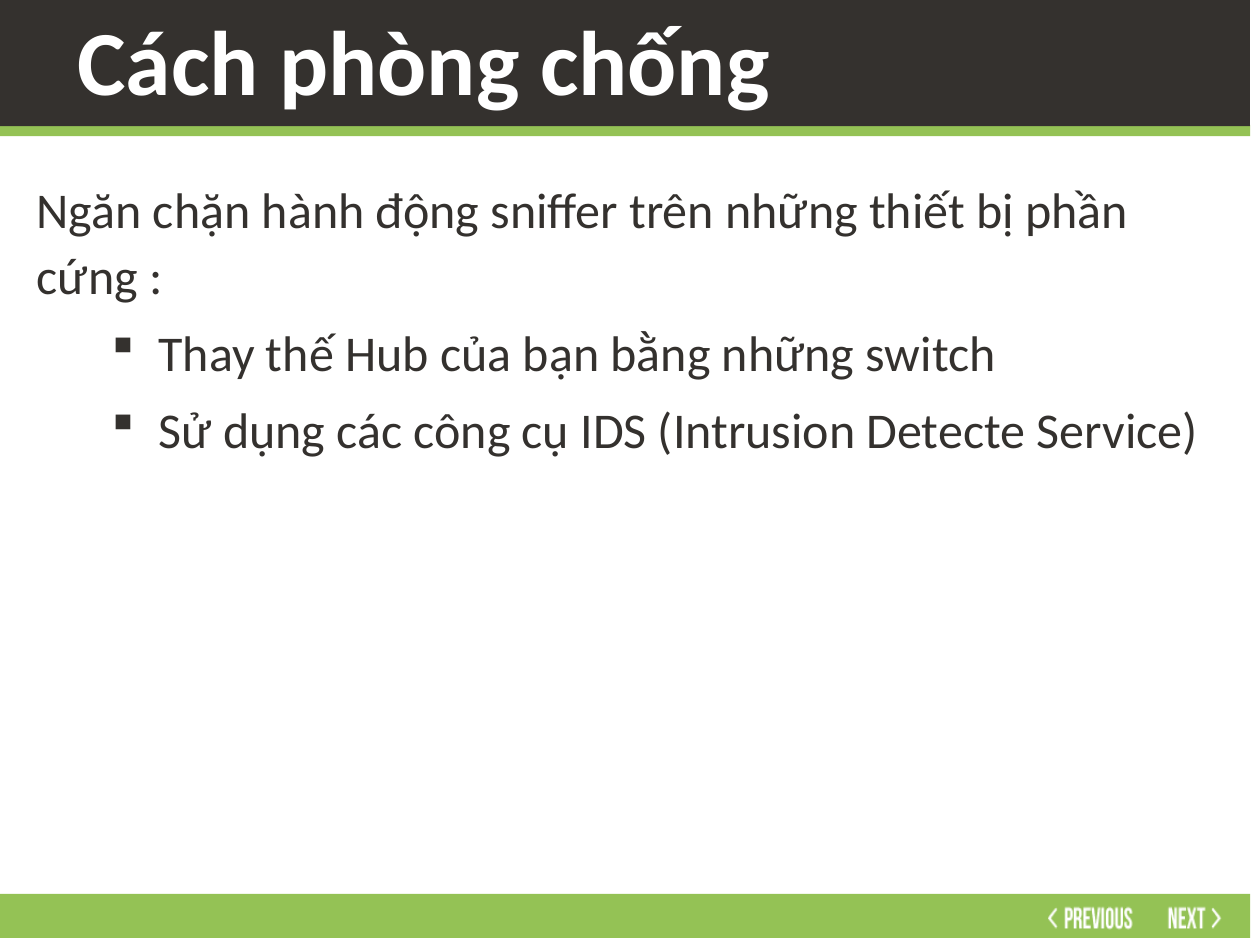

# Cách phòng chống
Ngăn chặn hành động sniffer trên những thiết bị phần cứng :
Thay thế Hub của bạn bằng những switch
Sử dụng các công cụ IDS (Intrusion Detecte Service)